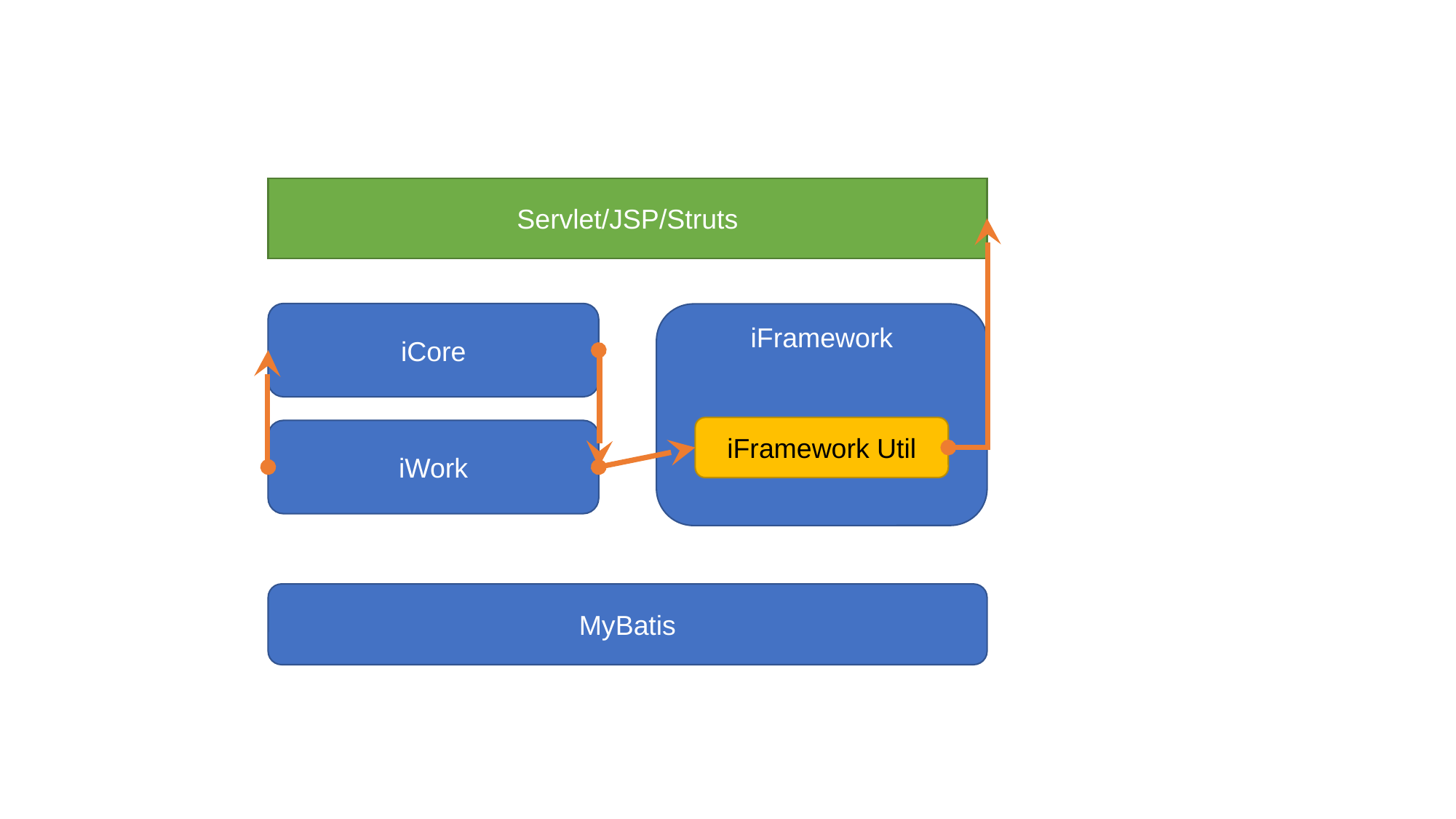

Servlet/JSP/Struts
iCore
iFramework
iFramework Util
iWork
MyBatis